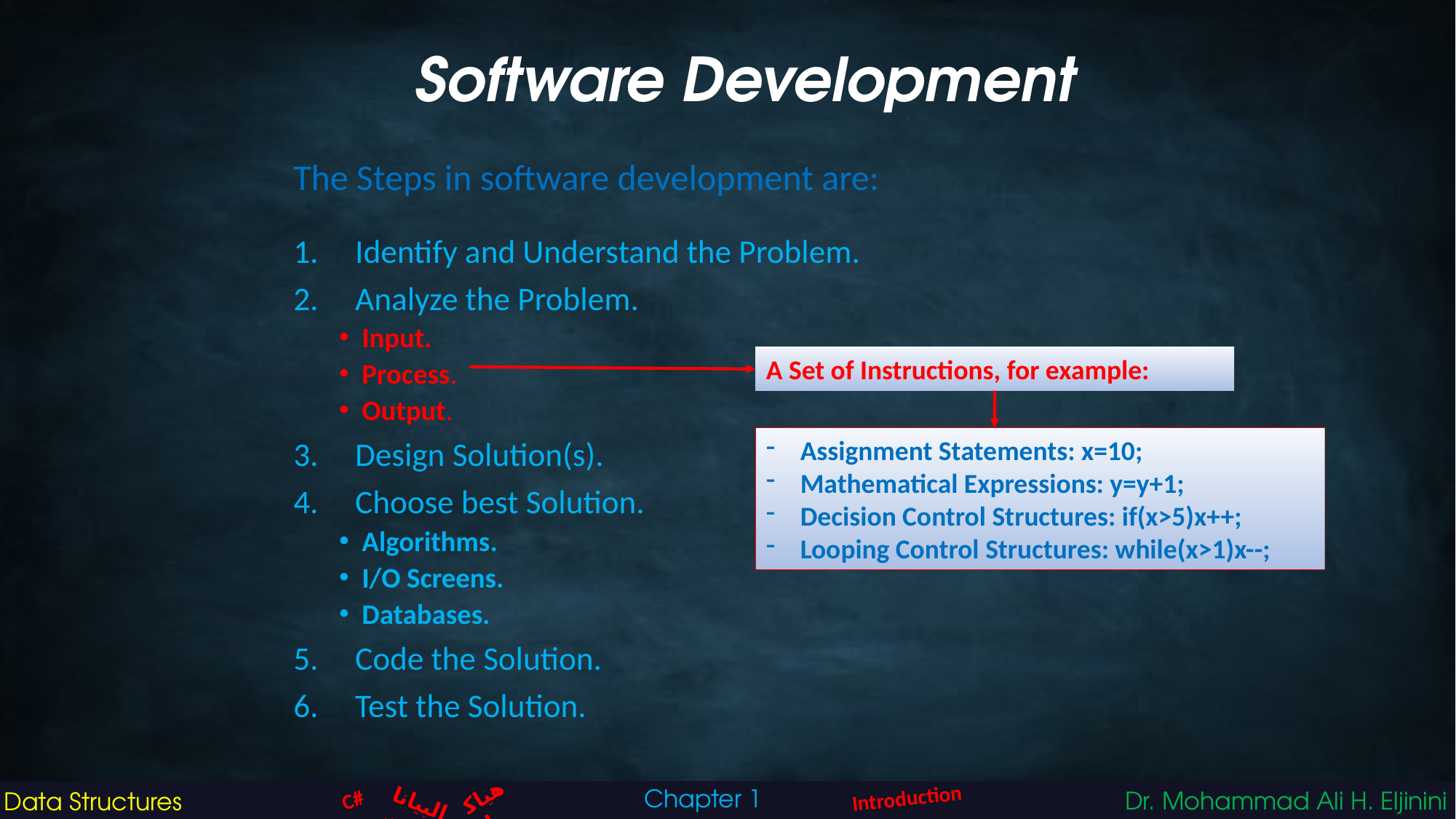

Software Development
The Steps in software development are:
Identify and Understand the Problem.
Analyze the Problem.
Input.
Process.
Output.
Design Solution(s).
Choose best Solution.
Algorithms.
I/O Screens.
Databases.
Code the Solution.
Test the Solution.

A Set of Instructions, for example:
Assignment Statements: x=10;
Mathematical Expressions: y=y+1;
Decision Control Structures: if(x>5)x++;
Looping Control Structures: while(x>1)x--;